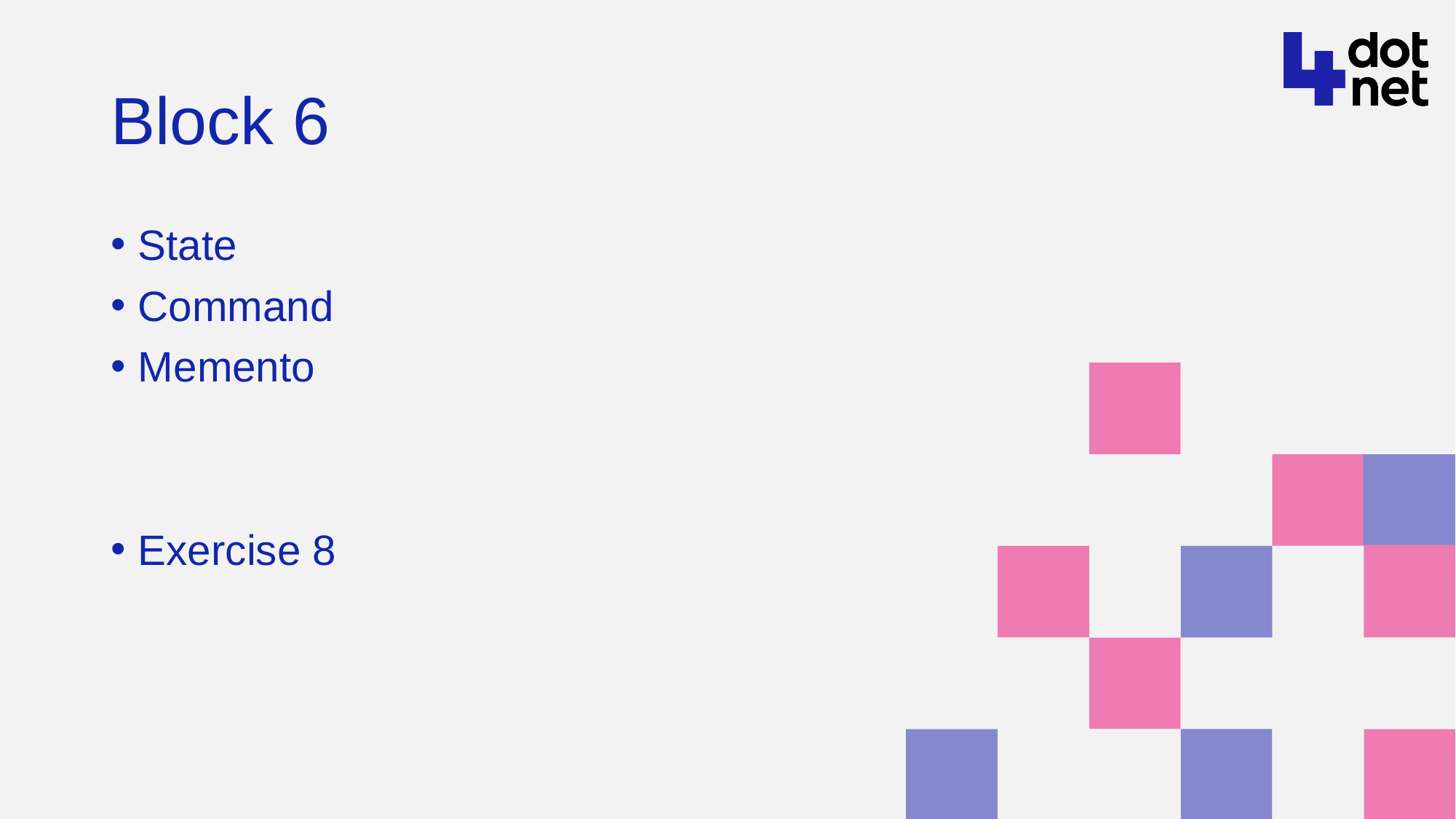

# Block 6
State
Command
Memento

Exercise 8